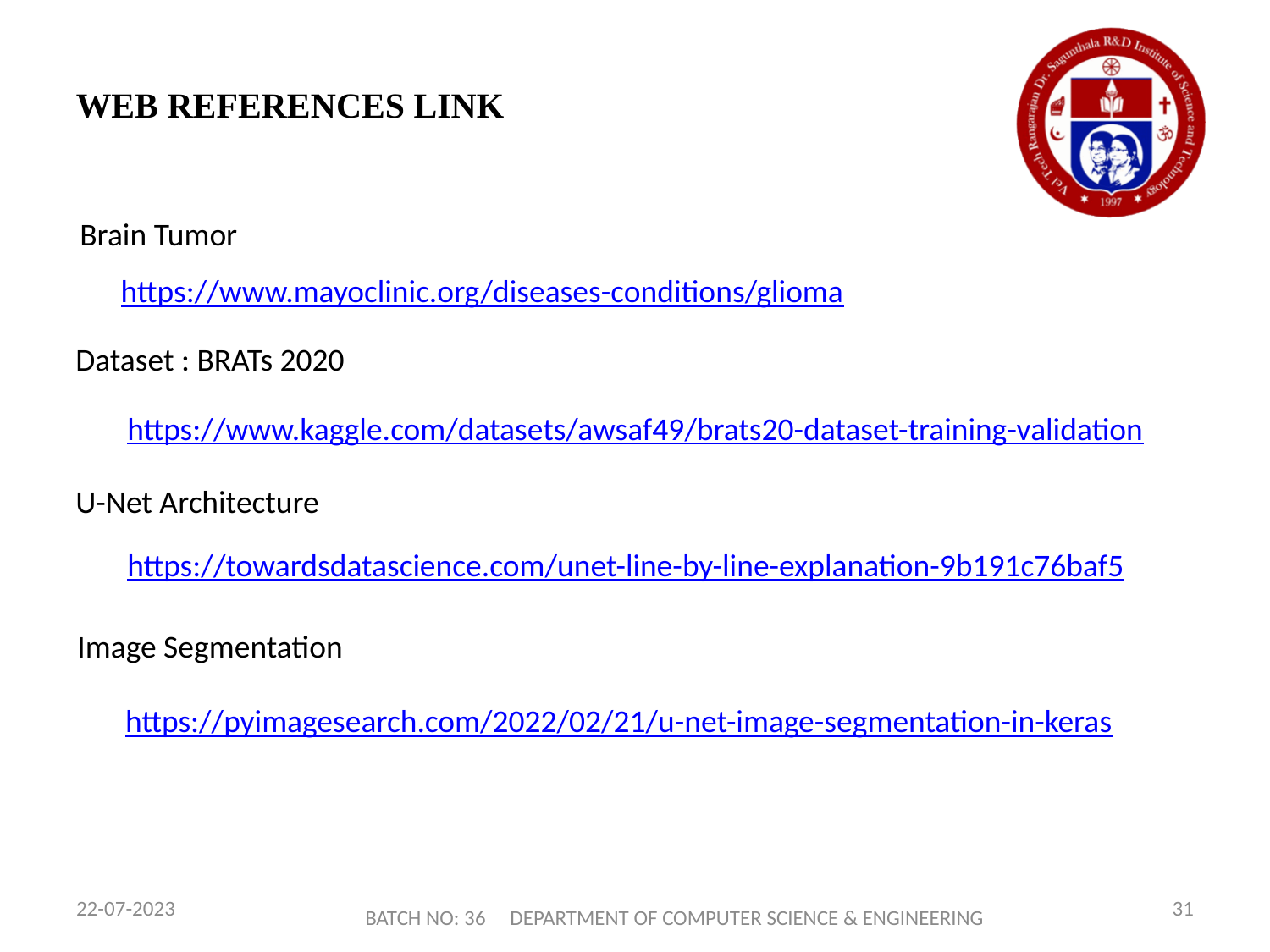

WEB REFERENCES LINK
Brain Tumor
https://www.mayoclinic.org/diseases-conditions/glioma
Dataset : BRATs 2020
https://www.kaggle.com/datasets/awsaf49/brats20-dataset-training-validation
U-Net Architecture
https://towardsdatascience.com/unet-line-by-line-explanation-9b191c76baf5
Image Segmentation
https://pyimagesearch.com/2022/02/21/u-net-image-segmentation-in-keras
22-07-2023
BATCH NO: 36     DEPARTMENT OF COMPUTER SCIENCE & ENGINEERING
31